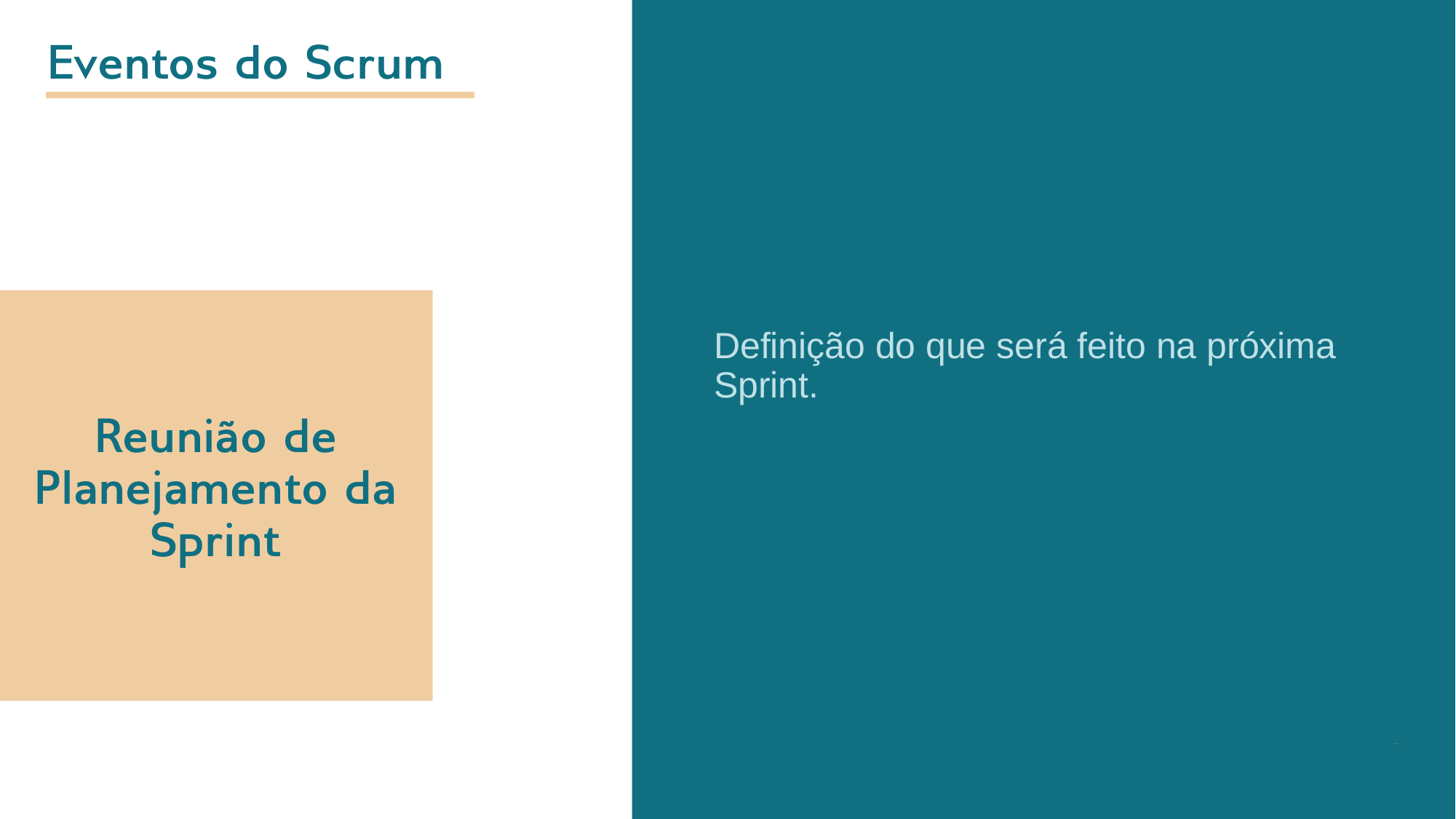

Eventos do Scrum

Definição do que será feito na próxima Sprint.
# Reunião de Planejamento da Sprint